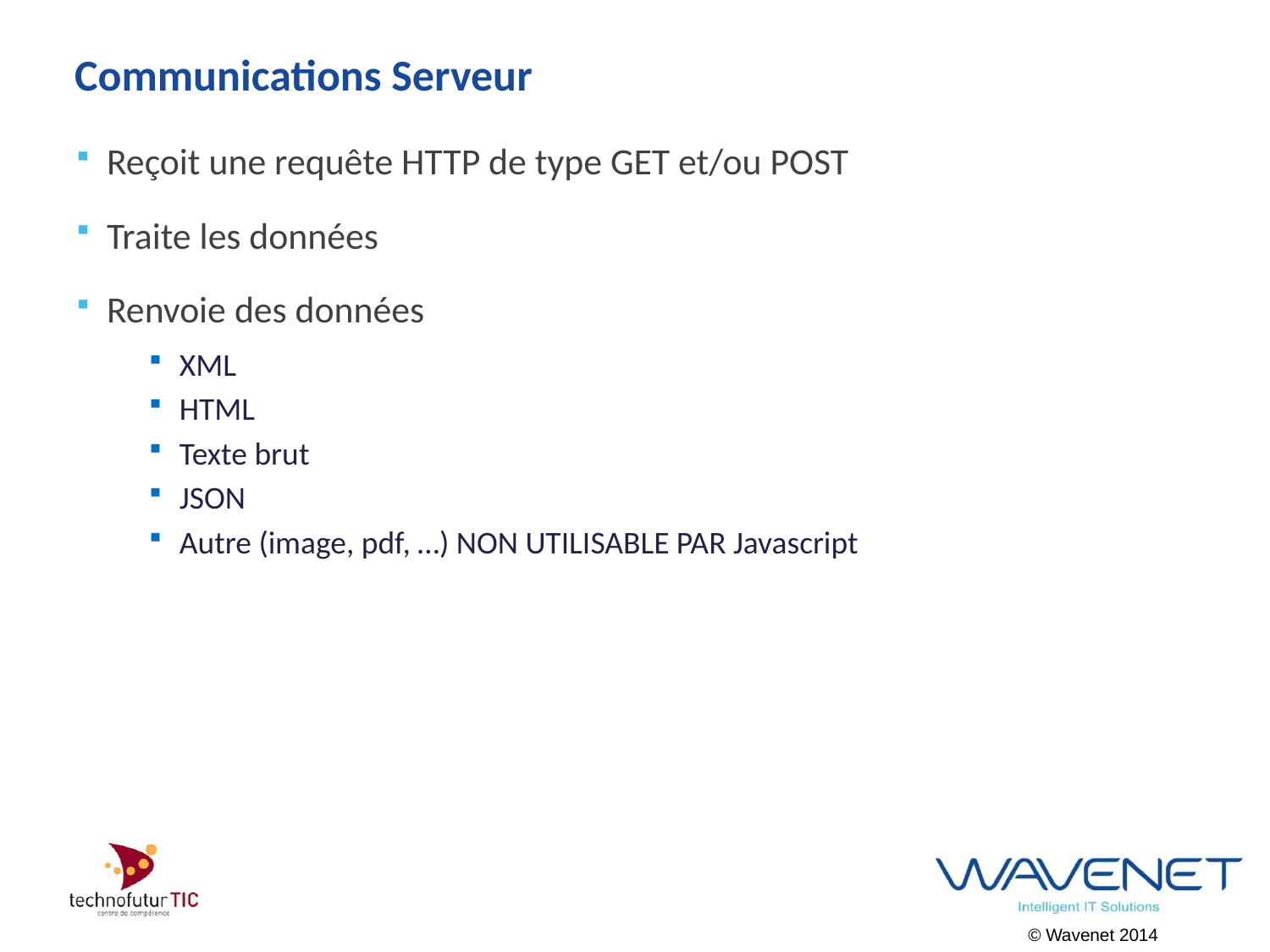

# Communications Serveur
Reçoit une requête HTTP de type GET et/ou POST
Traite les données
Renvoie des données
XML
HTML
Texte brut
JSON
Autre (image, pdf, …) NON UTILISABLE PAR Javascript
© Wavenet 2014